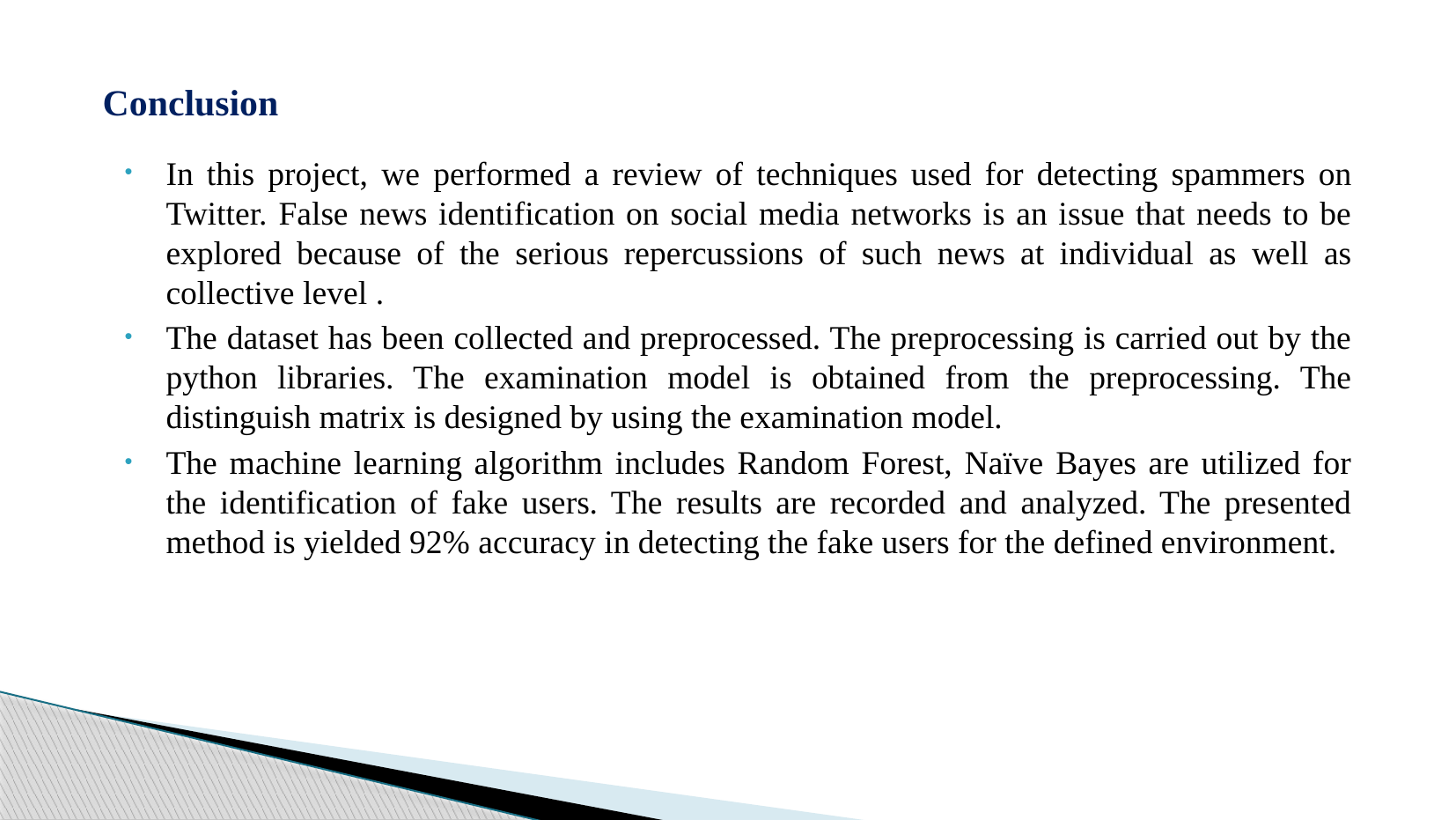

Conclusion
In this project, we performed a review of techniques used for detecting spammers on Twitter. False news identification on social media networks is an issue that needs to be explored because of the serious repercussions of such news at individual as well as collective level .
The dataset has been collected and preprocessed. The preprocessing is carried out by the python libraries. The examination model is obtained from the preprocessing. The distinguish matrix is designed by using the examination model.
The machine learning algorithm includes Random Forest, Naïve Bayes are utilized for the identification of fake users. The results are recorded and analyzed. The presented method is yielded 92% accuracy in detecting the fake users for the defined environment.